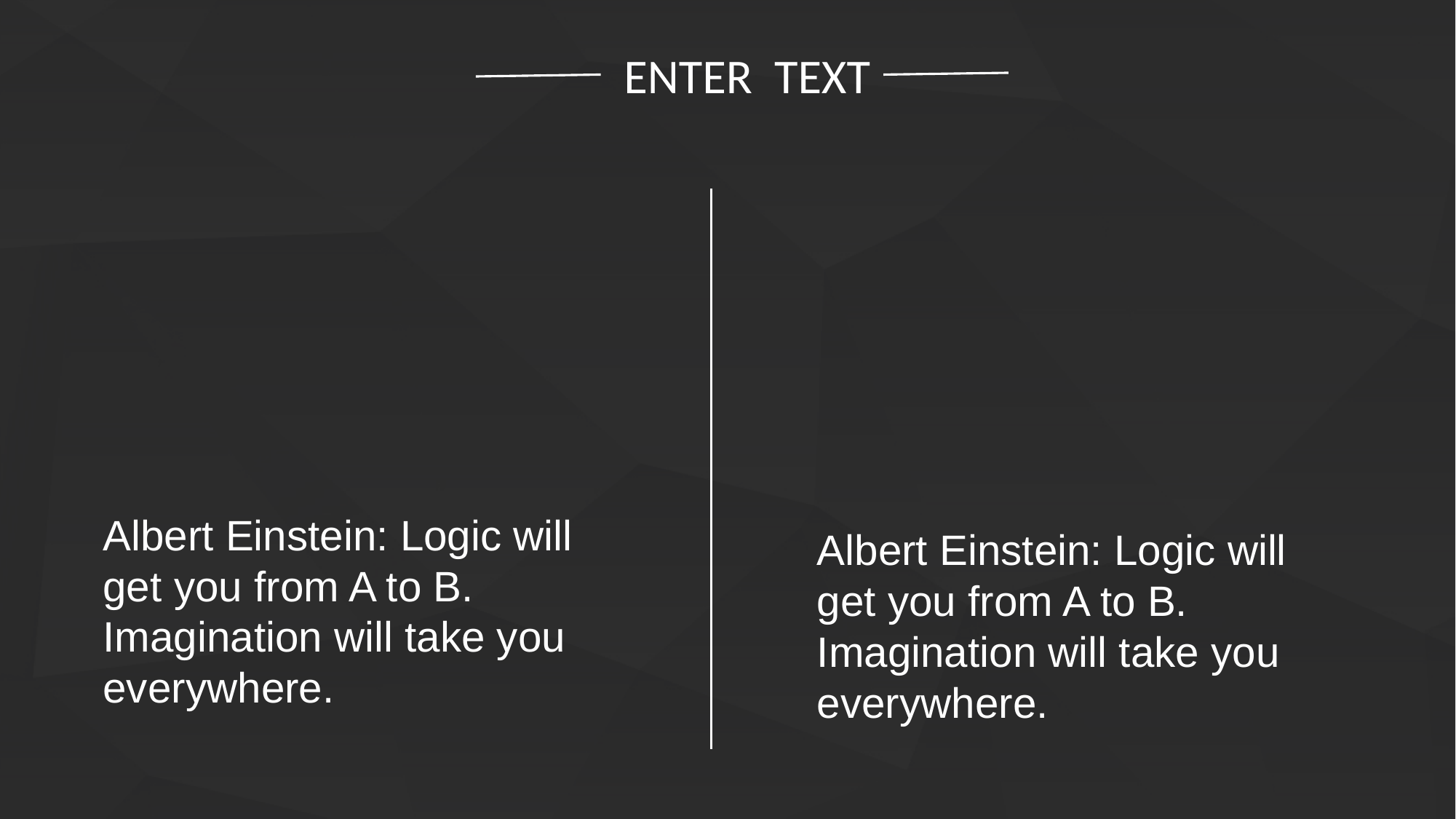

ENTER  TEXT
Albert Einstein: Logic will get you from A to B. Imagination will take you everywhere.
Albert Einstein: Logic will get you from A to B. Imagination will take you everywhere.